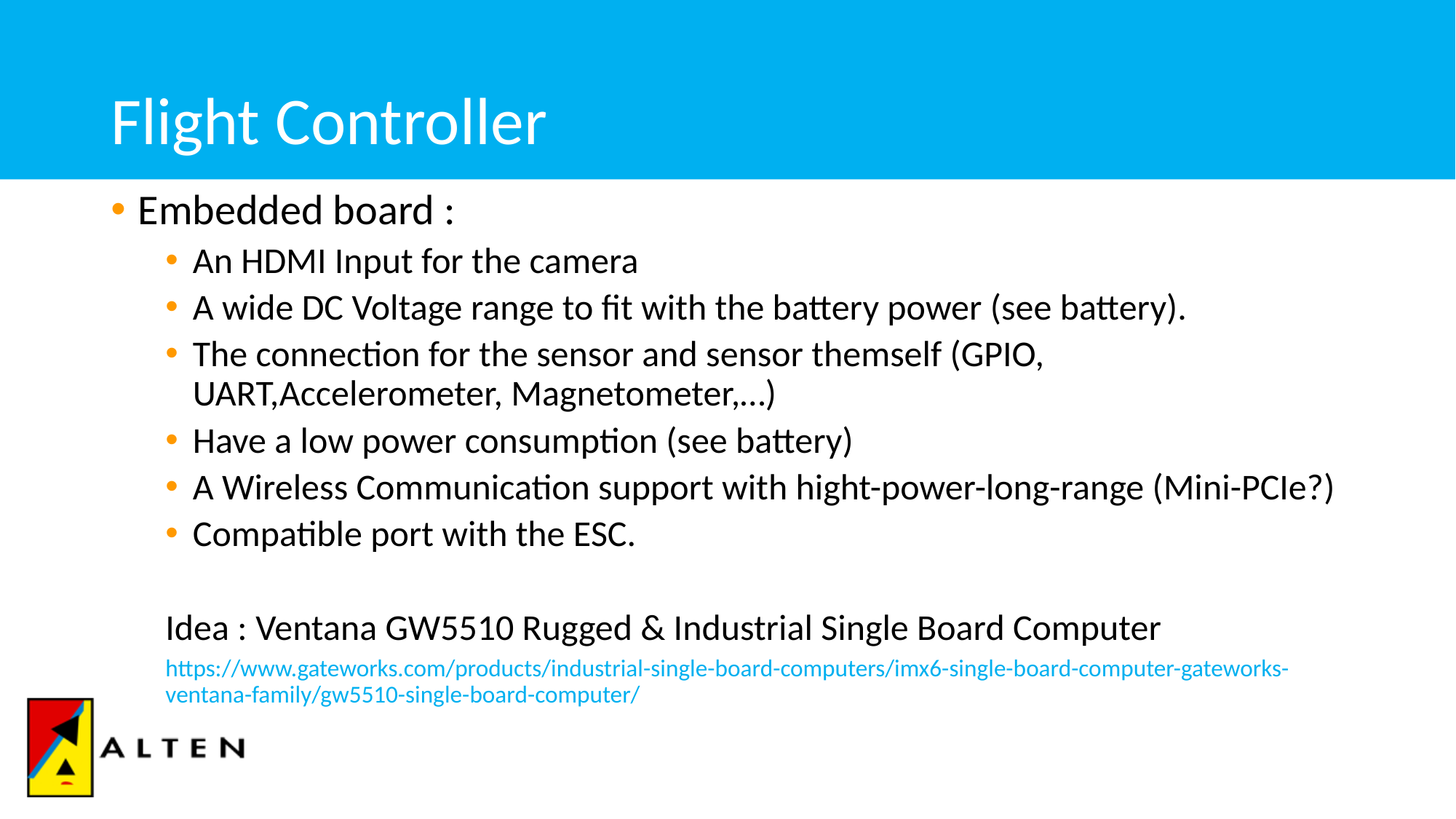

# Flight Controller
Embedded board :
An HDMI Input for the camera
A wide DC Voltage range to fit with the battery power (see battery).
The connection for the sensor and sensor themself (GPIO, UART,Accelerometer, Magnetometer,…)
Have a low power consumption (see battery)
A Wireless Communication support with hight-power-long-range (Mini-PCIe?)
Compatible port with the ESC.

Idea : Ventana GW5510 Rugged & Industrial Single Board Computer
https://www.gateworks.com/products/industrial-single-board-computers/imx6-single-board-computer-gateworks-ventana-family/gw5510-single-board-computer/